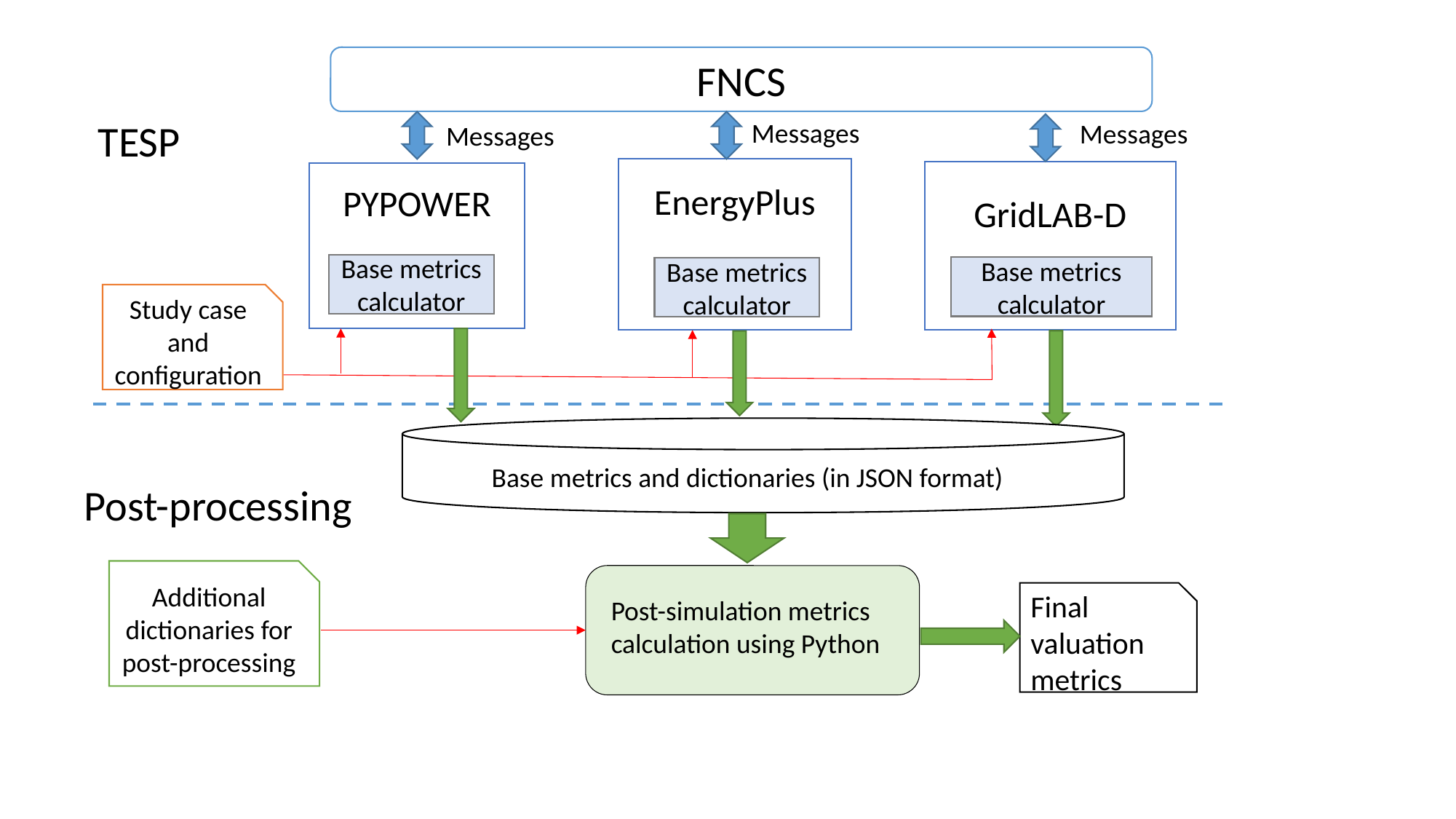

FNCS
TESP
Messages
Messages
Messages

EnergyPlus

GridLAB-D

PYPOWER

Base metrics calculator
Base metrics calculator
Base metrics calculator
Study case and configuration

Base metrics and dictionaries (in JSON format)
Post-processing

Additional dictionaries for post-processing

Final valuation metrics

Post-simulation metrics calculation using Python